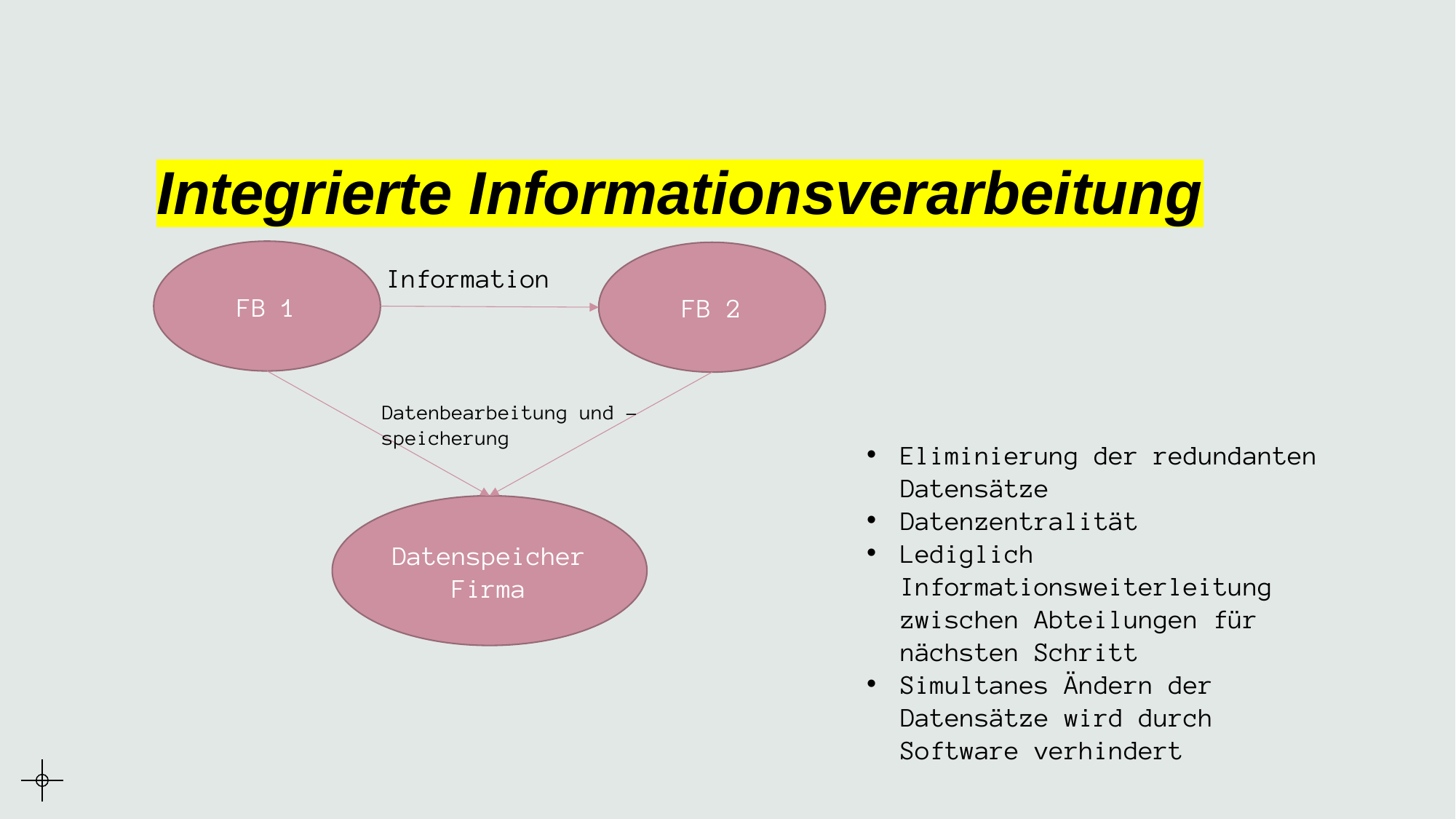

# Integrierte Informationsverarbeitung
FB 1
FB 2
Information
Datenbearbeitung und -speicherung
Eliminierung der redundanten Datensätze
Datenzentralität
Lediglich Informationsweiterleitung zwischen Abteilungen für nächsten Schritt
Simultanes Ändern der Datensätze wird durch Software verhindert

Datenspeicher Firma